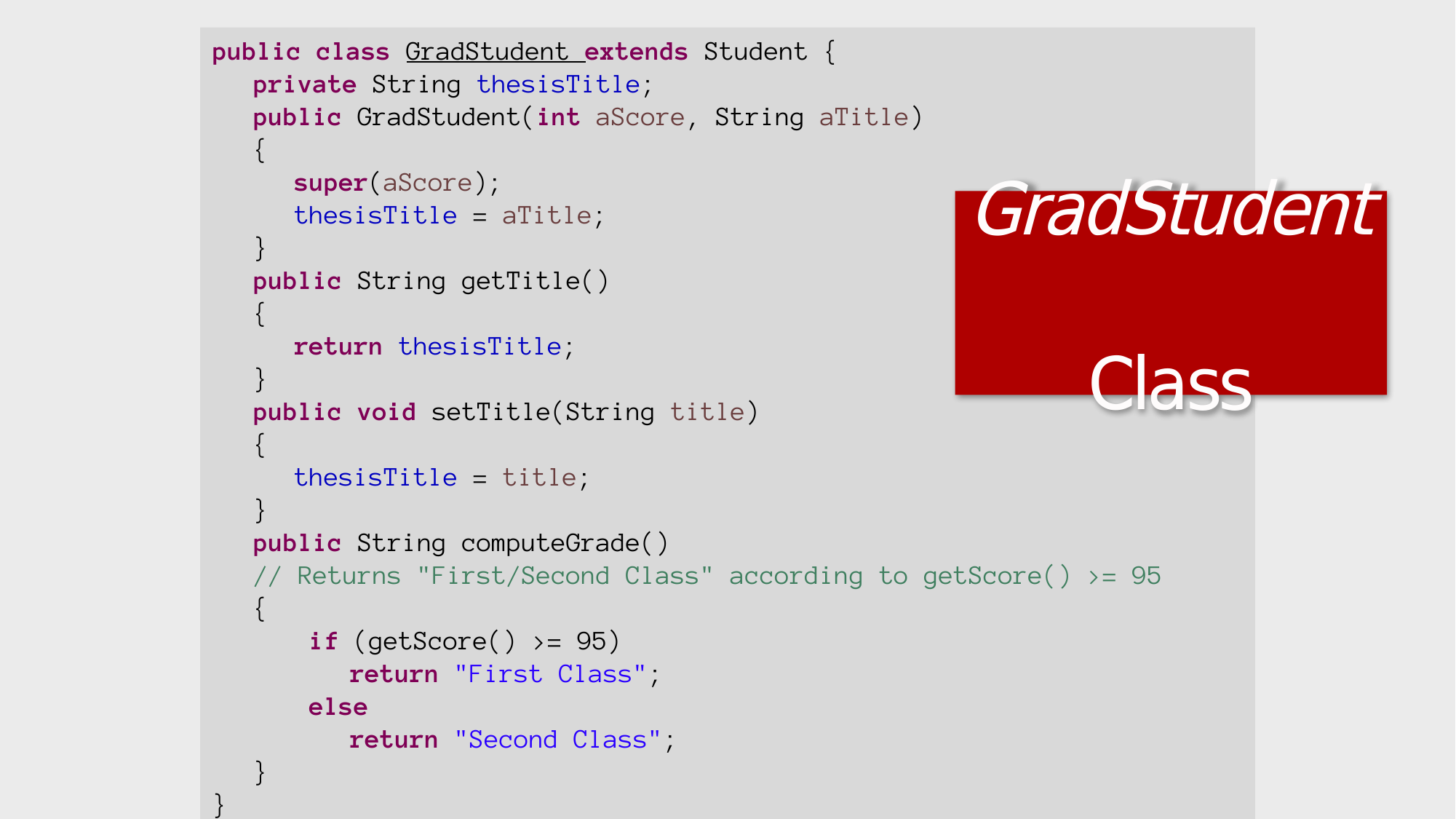

public class GradStudent extends Student {
private String thesisTitle;
public GradStudent(int aScore, String aTitle)
{
super(aScore);
thesisTitle = aTitle;
}
public String getTitle()
{
return thesisTitle;
}
public void setTitle(String title)
{
thesisTitle = title;
}
public String computeGrade()
// Returns "First/Second Class" according to getScore() >= 95
{
 if (getScore() >= 95)
 return "First Class";
 else
 return "Second Class";
}
}
# GradStudent Class